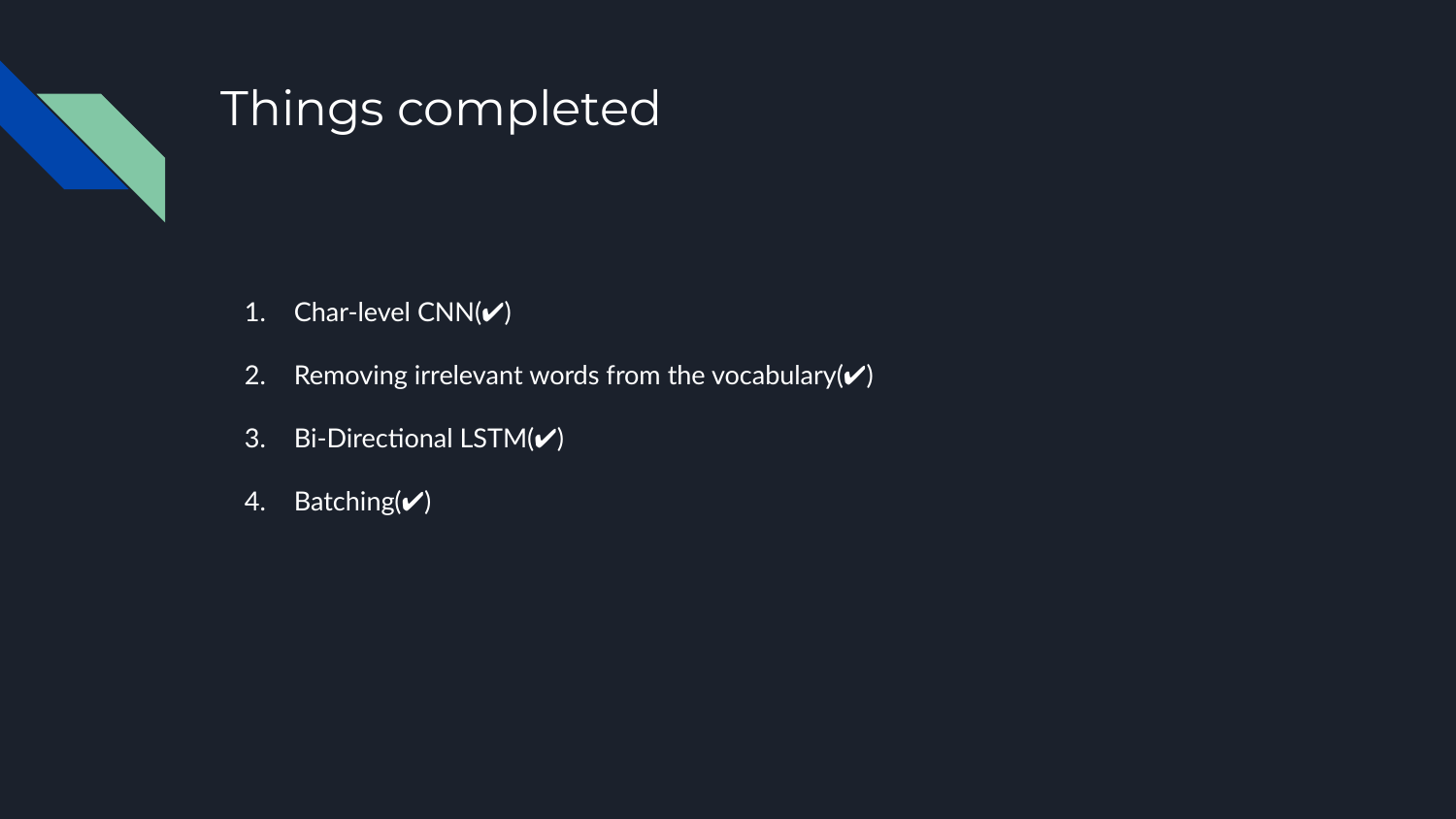

# Things completed
Char-level CNN(✔)
Removing irrelevant words from the vocabulary(✔)
Bi-Directional LSTM(✔)
Batching(✔)